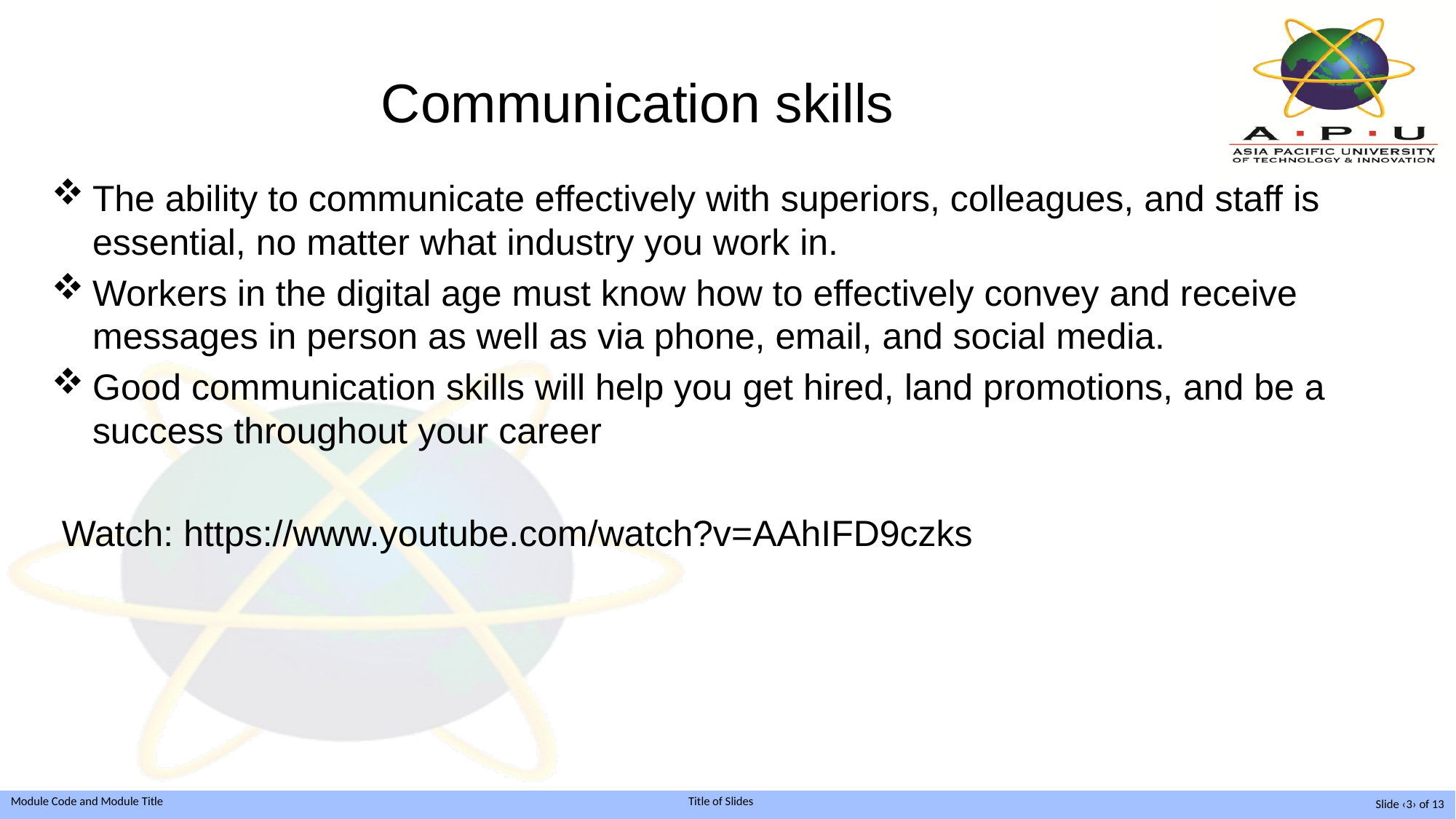

# Communication skills
The ability to communicate effectively with superiors, colleagues, and staff is essential, no matter what industry you work in.
Workers in the digital age must know how to effectively convey and receive messages in person as well as via phone, email, and social media.
Good communication skills will help you get hired, land promotions, and be a success throughout your career

 Watch: https://www.youtube.com/watch?v=AAhIFD9czks

Slide ‹3› of 13